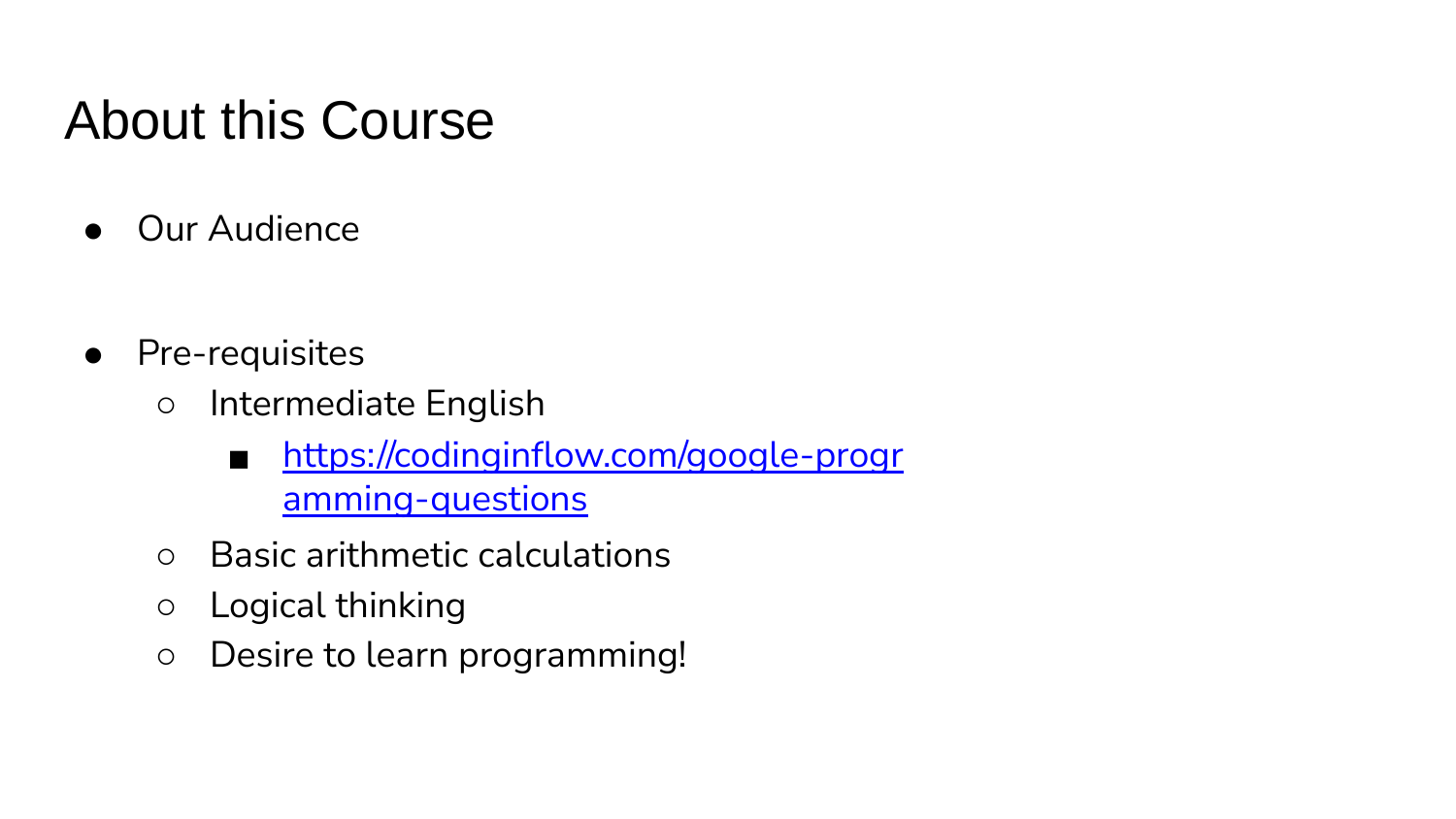

# About this Course
Our Audience

Pre-requisites
Intermediate English
https://codinginflow.com/google-programming-questions
Basic arithmetic calculations
Logical thinking
Desire to learn programming!